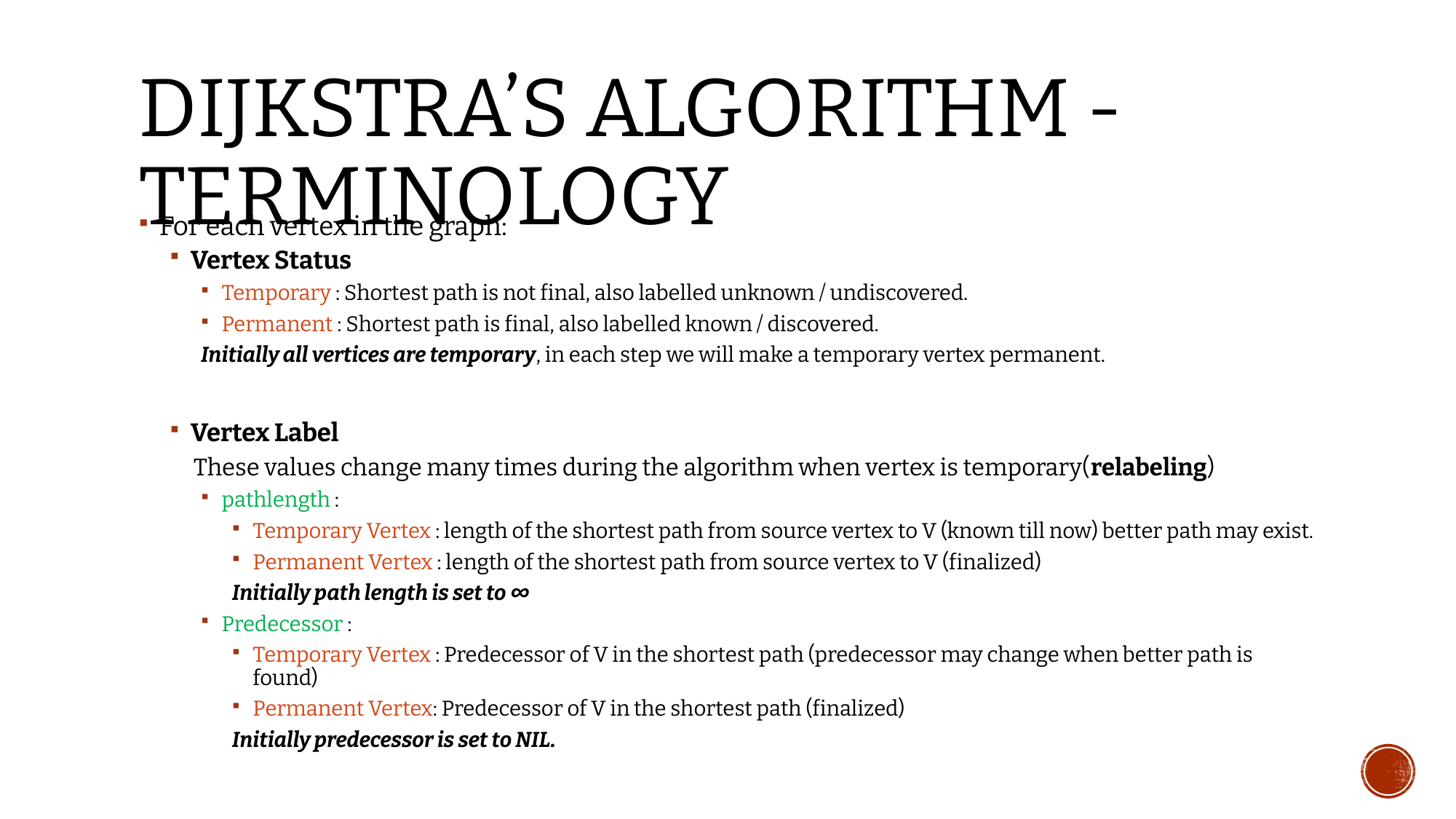

# DIJKSTRA’S ALGORITHM - Terminology
For each vertex in the graph:
Vertex Status
Temporary : Shortest path is not final, also labelled unknown / undiscovered.
Permanent : Shortest path is final, also labelled known / discovered.
Initially all vertices are temporary, in each step we will make a temporary vertex permanent.

Vertex Label
     These values change many times during the algorithm when vertex is temporary(relabeling)
pathlength :
Temporary Vertex : length of the shortest path from source vertex to V (known till now) better path may exist.
Permanent Vertex : length of the shortest path from source vertex to V (finalized)
Initially path length is set to ∞
Predecessor :
Temporary Vertex : Predecessor of V in the shortest path (predecessor may change when better path is found)
Permanent Vertex: Predecessor of V in the shortest path (finalized)
Initially predecessor is set to NIL.